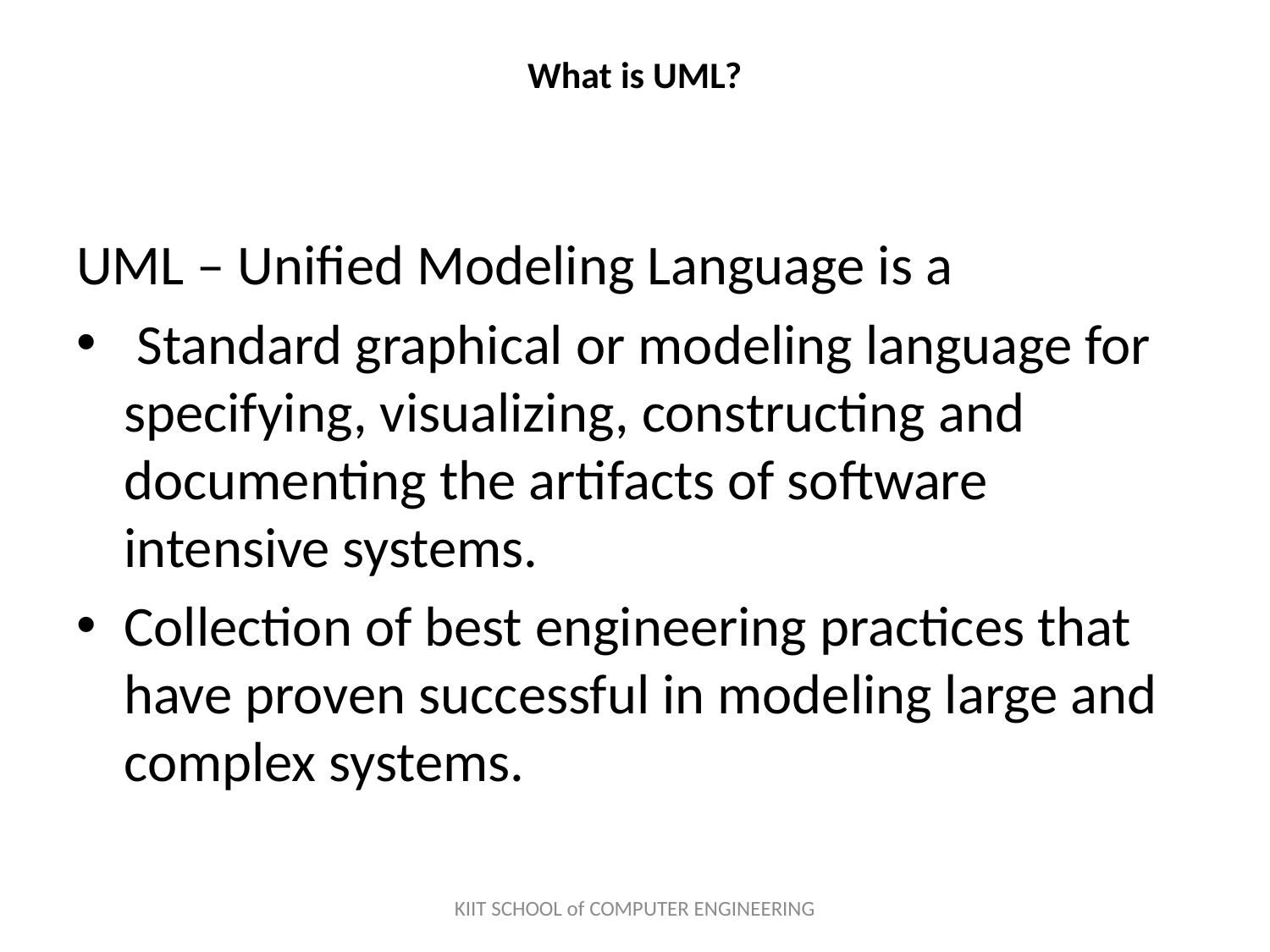

# What is UML?
UML – Unified Modeling Language is a
 Standard graphical or modeling language for specifying, visualizing, constructing and documenting the artifacts of software intensive systems.
Collection of best engineering practices that have proven successful in modeling large and complex systems.

KIIT SCHOOL of COMPUTER ENGINEERING
6